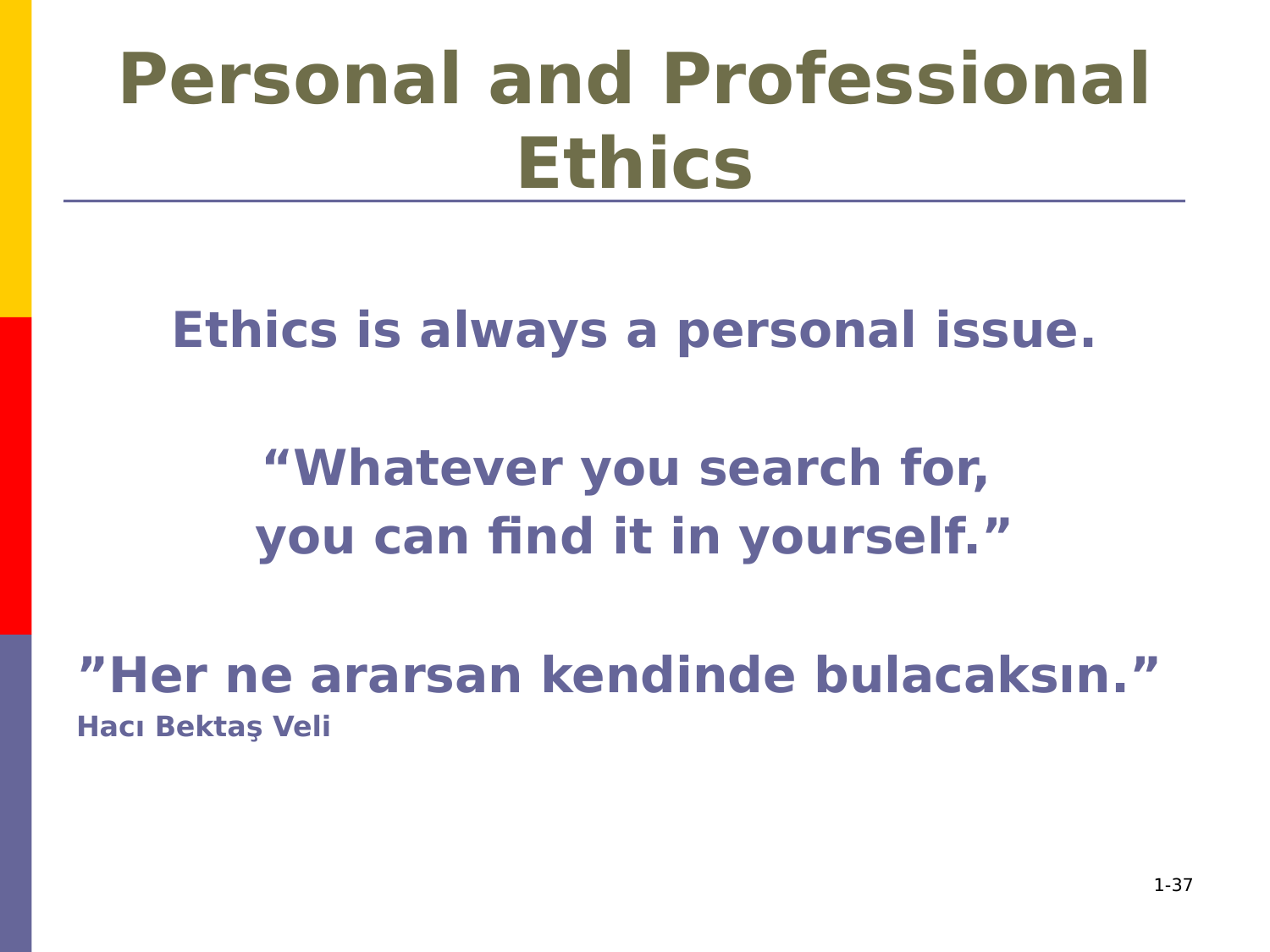

# Personal and Professional Ethics

Ethics is always a personal issue.

“Whatever you search for,
you can find it in yourself.”

”Her ne ararsan kendinde bulacaksın.”
Hacı Bektaş Veli
1-37